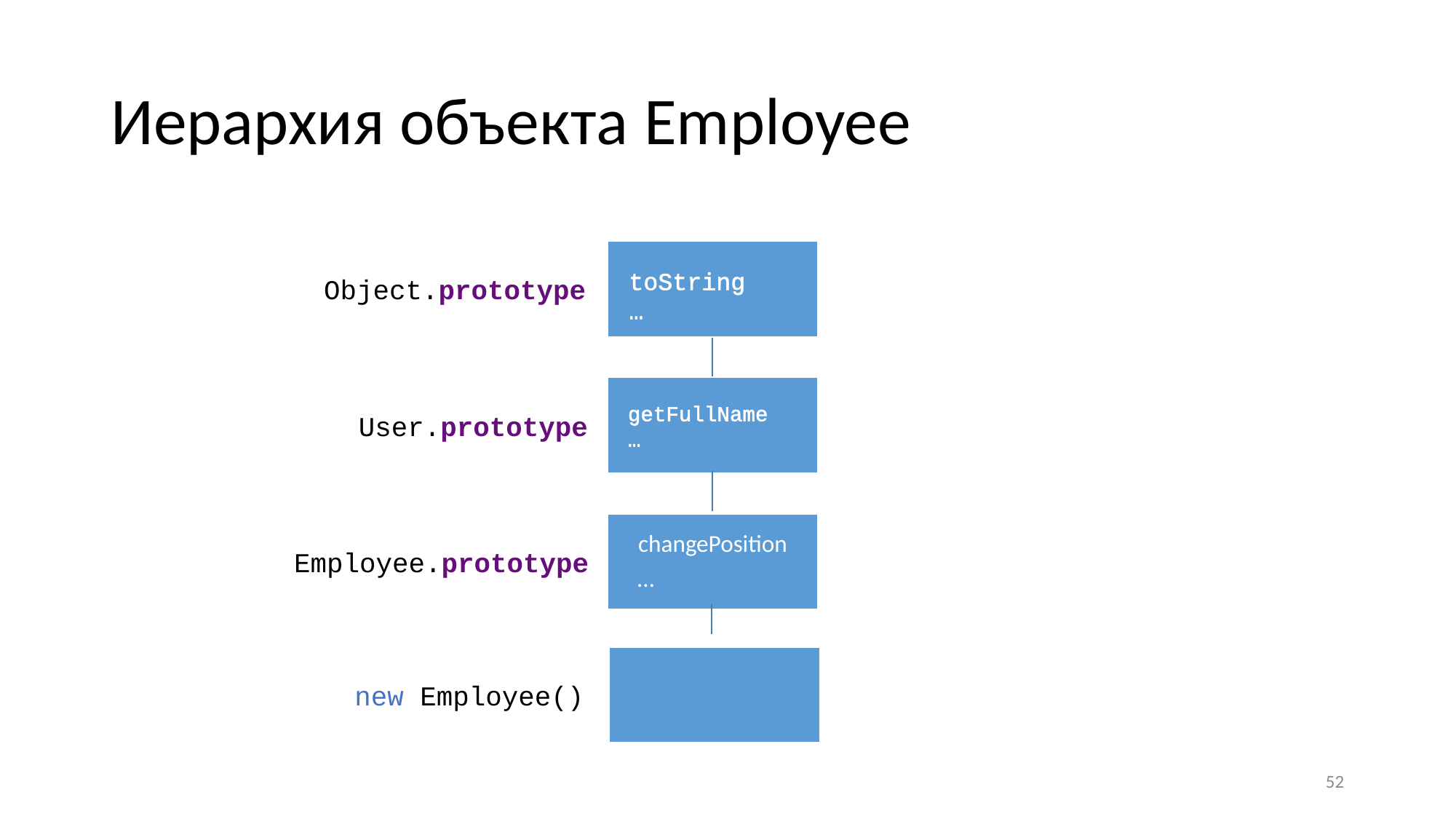

# Иерархия объекта Employee

changePosition
     …
toString
…
Object.prototype
getFullName
…
User.prototype
Employee.prototype

new Employee()
52